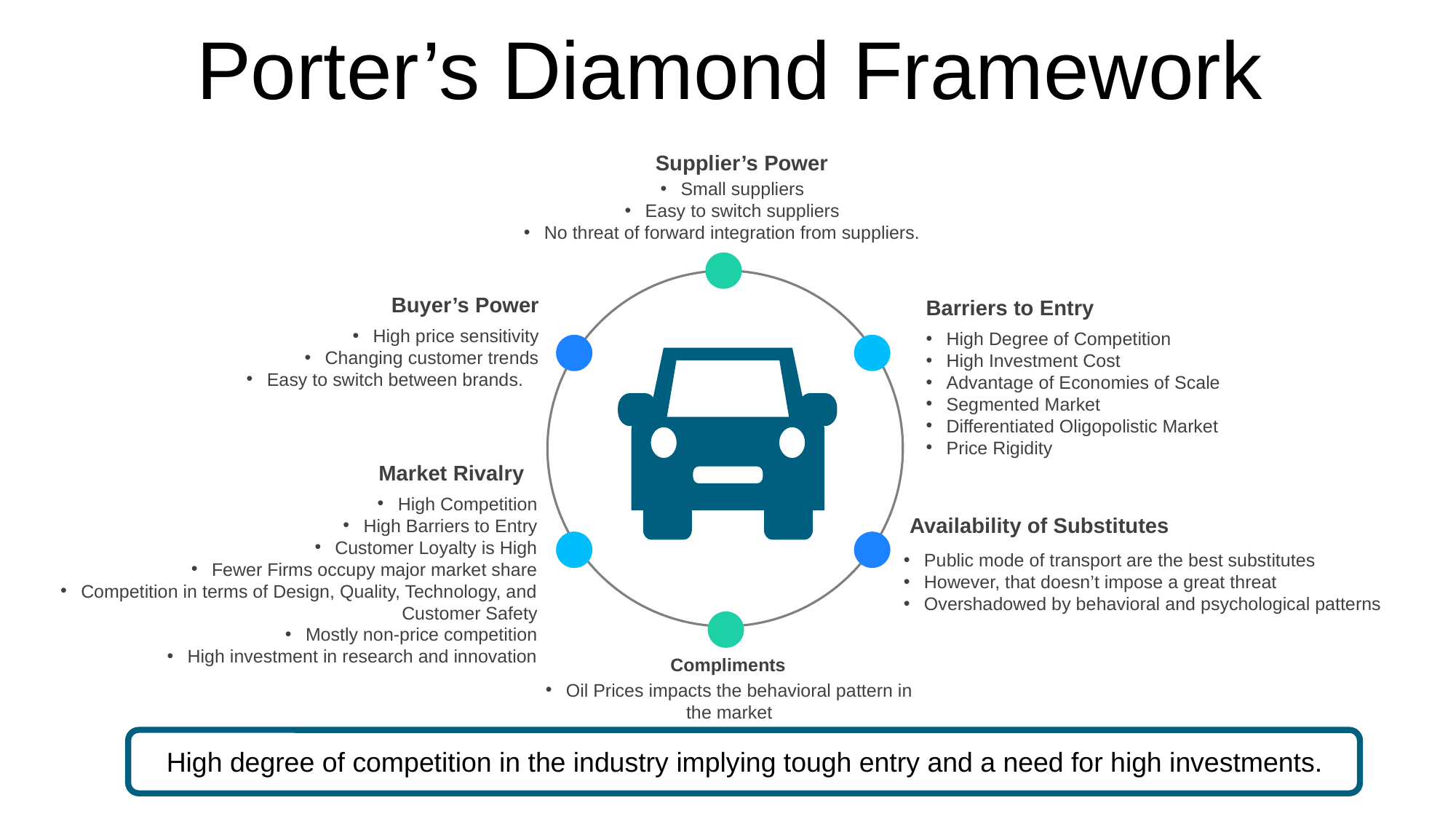

Porter’s Diamond Framework
Supplier’s Power
Small suppliers
Easy to switch suppliers
No threat of forward integration from suppliers.

Buyer’s Power
High price sensitivity
Changing customer trends
Easy to switch between brands.
Barriers to Entry
High Degree of Competition
High Investment Cost
Advantage of Economies of Scale
Segmented Market
Differentiated Oligopolistic Market
Price Rigidity

Market Rivalry
High Competition
High Barriers to Entry
Customer Loyalty is High
Fewer Firms occupy major market share
Competition in terms of Design, Quality, Technology, and Customer Safety
Mostly non-price competition
High investment in research and innovation
Availability of Substitutes
Public mode of transport are the best substitutes
However, that doesn’t impose a great threat
Overshadowed by behavioral and psychological patterns
Compliments
Oil Prices impacts the behavioral pattern in the market

High degree of competition in the industry implying tough entry and a need for high investments.